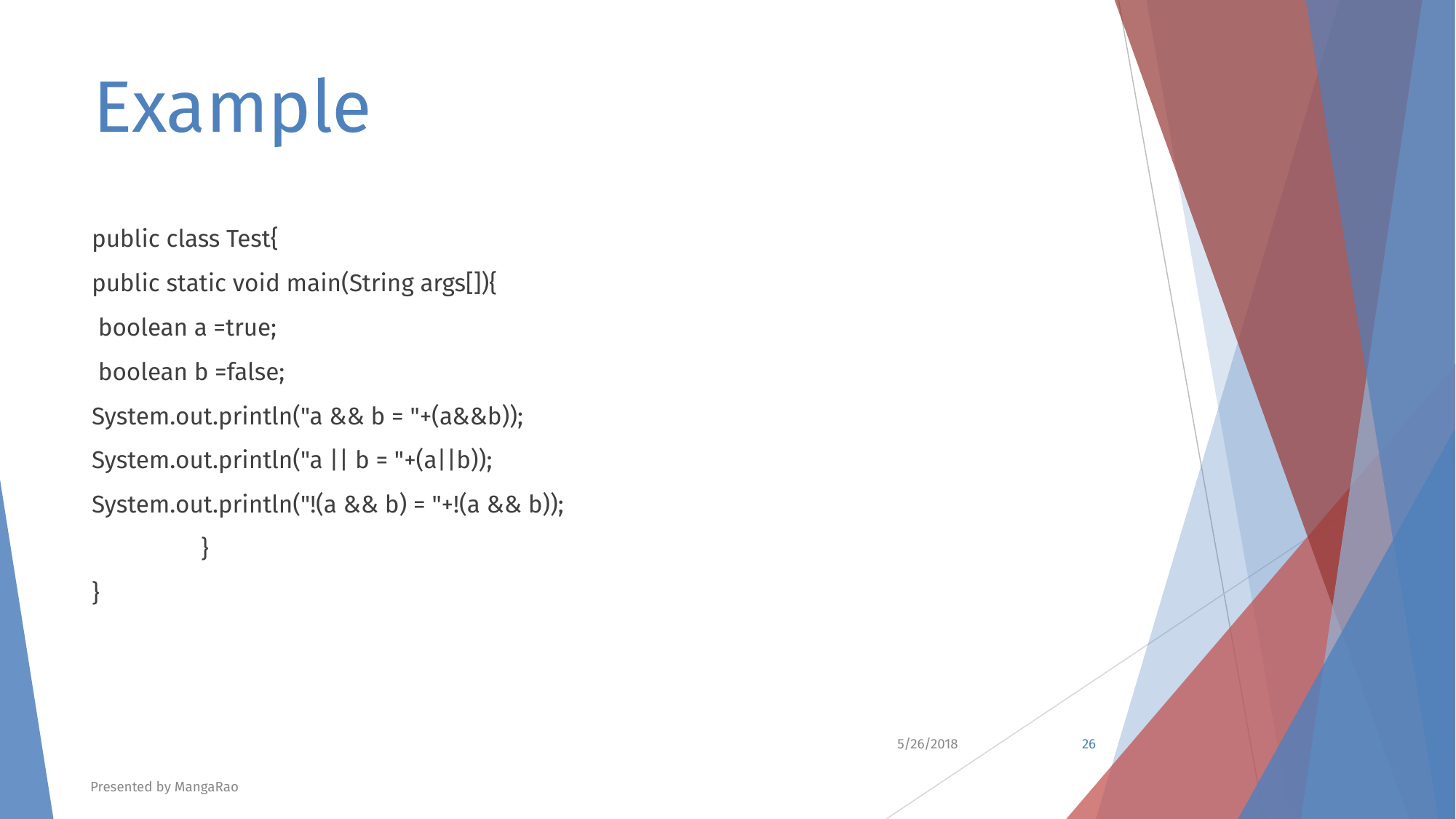

# Example

public class Test{
public static void main(String args[]){
 boolean a =true;
 boolean b =false;
System.out.println("a && b = "+(a&&b));
System.out.println("a || b = "+(a||b));
System.out.println("!(a && b) = "+!(a && b));
	}
}

5/26/2018
26
Presented by MangaRao